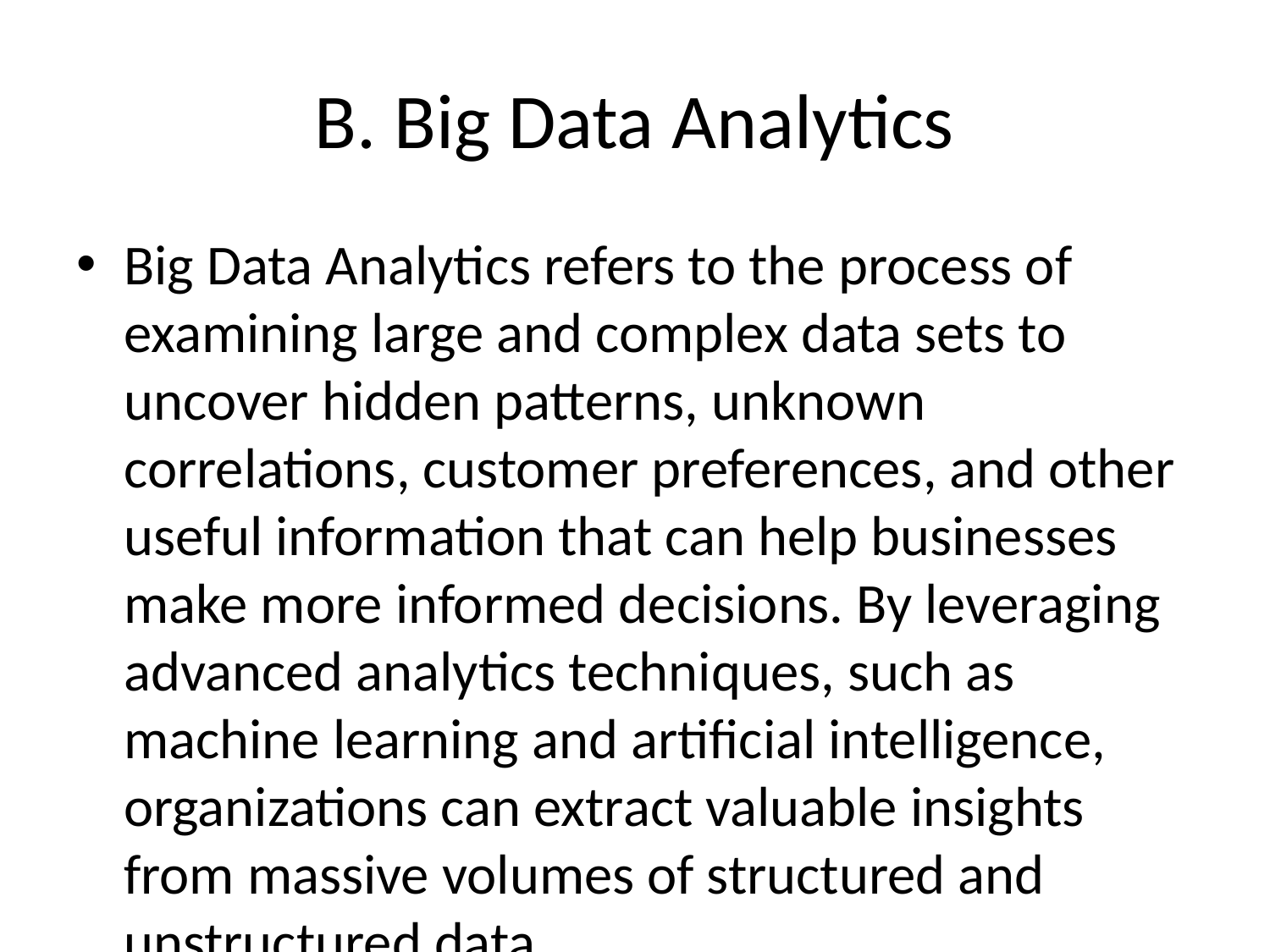

# B. Big Data Analytics
Big Data Analytics refers to the process of examining large and complex data sets to uncover hidden patterns, unknown correlations, customer preferences, and other useful information that can help businesses make more informed decisions. By leveraging advanced analytics techniques, such as machine learning and artificial intelligence, organizations can extract valuable insights from massive volumes of structured and unstructured data.